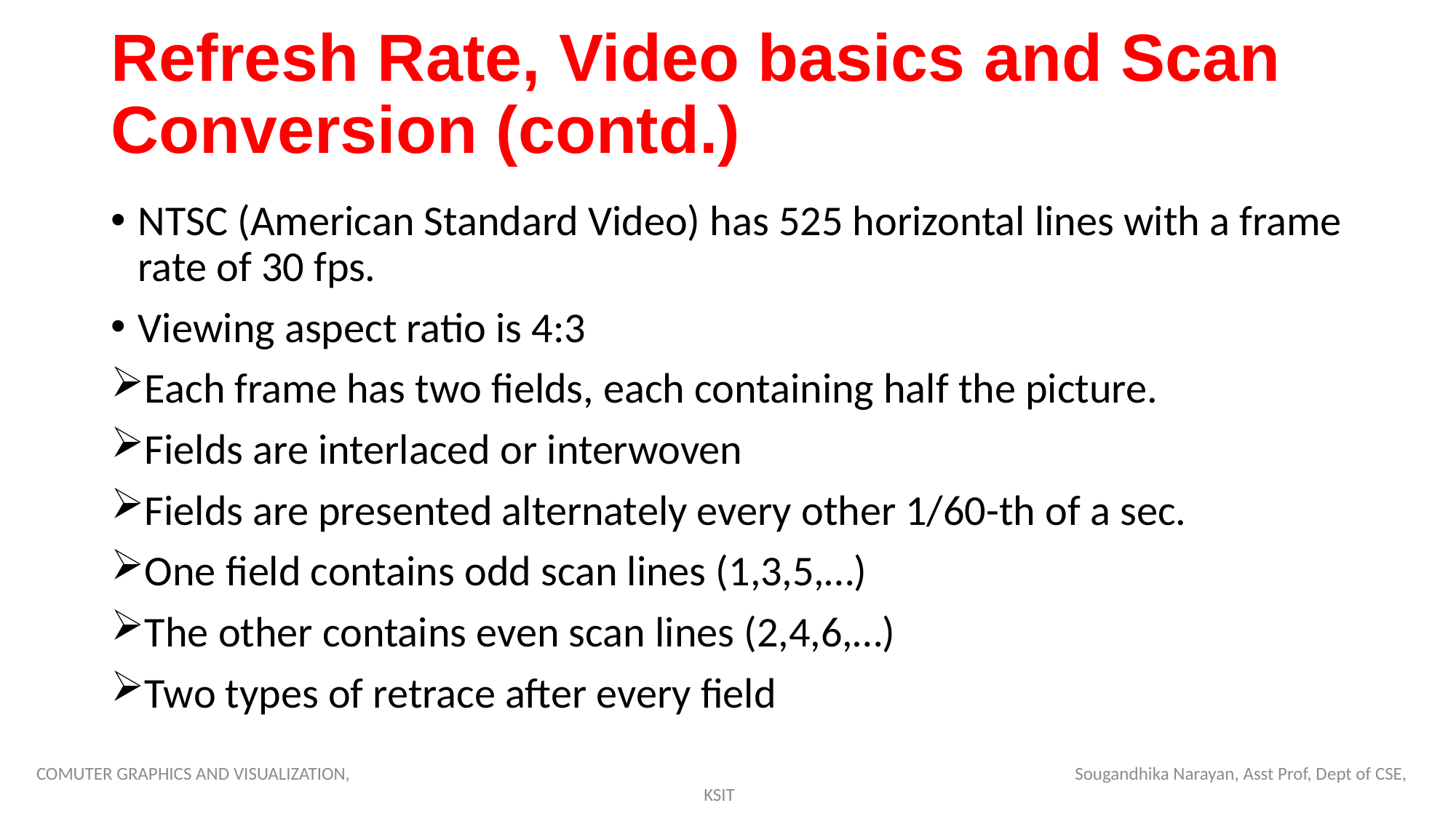

# Refresh Rate, Video basics and Scan Conversion (contd.)
NTSC (American Standard Video) has 525 horizontal lines with a frame rate of 30 fps.
Viewing aspect ratio is 4:3
Each frame has two fields, each containing half the picture.
Fields are interlaced or interwoven
Fields are presented alternately every other 1/60-th of a sec.
One field contains odd scan lines (1,3,5,…)
The other contains even scan lines (2,4,6,…)
Two types of retrace after every field
COMUTER GRAPHICS AND VISUALIZATION,                                                                                                                                                                              Sougandhika Narayan, Asst Prof, Dept of CSE, KSIT